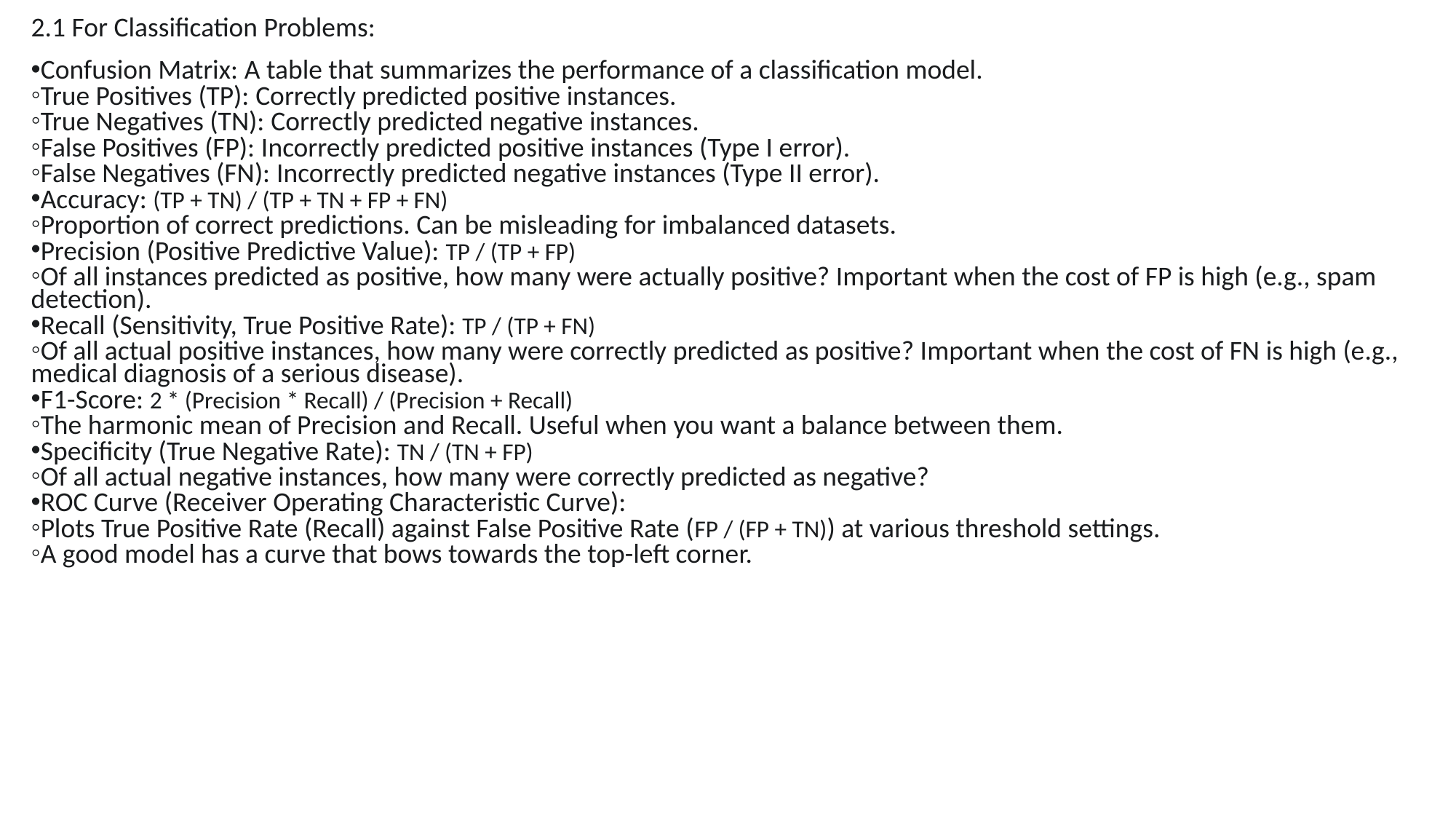

2.1 For Classification Problems:
Confusion Matrix: A table that summarizes the performance of a classification model.
True Positives (TP): Correctly predicted positive instances.
True Negatives (TN): Correctly predicted negative instances.
False Positives (FP): Incorrectly predicted positive instances (Type I error).
False Negatives (FN): Incorrectly predicted negative instances (Type II error).
Accuracy: (TP + TN) / (TP + TN + FP + FN)
Proportion of correct predictions. Can be misleading for imbalanced datasets.
Precision (Positive Predictive Value): TP / (TP + FP)
Of all instances predicted as positive, how many were actually positive? Important when the cost of FP is high (e.g., spam detection).
Recall (Sensitivity, True Positive Rate): TP / (TP + FN)
Of all actual positive instances, how many were correctly predicted as positive? Important when the cost of FN is high (e.g., medical diagnosis of a serious disease).
F1-Score: 2 * (Precision * Recall) / (Precision + Recall)
The harmonic mean of Precision and Recall. Useful when you want a balance between them.
Specificity (True Negative Rate): TN / (TN + FP)
Of all actual negative instances, how many were correctly predicted as negative?
ROC Curve (Receiver Operating Characteristic Curve):
Plots True Positive Rate (Recall) against False Positive Rate (FP / (FP + TN)) at various threshold settings.
A good model has a curve that bows towards the top-left corner.